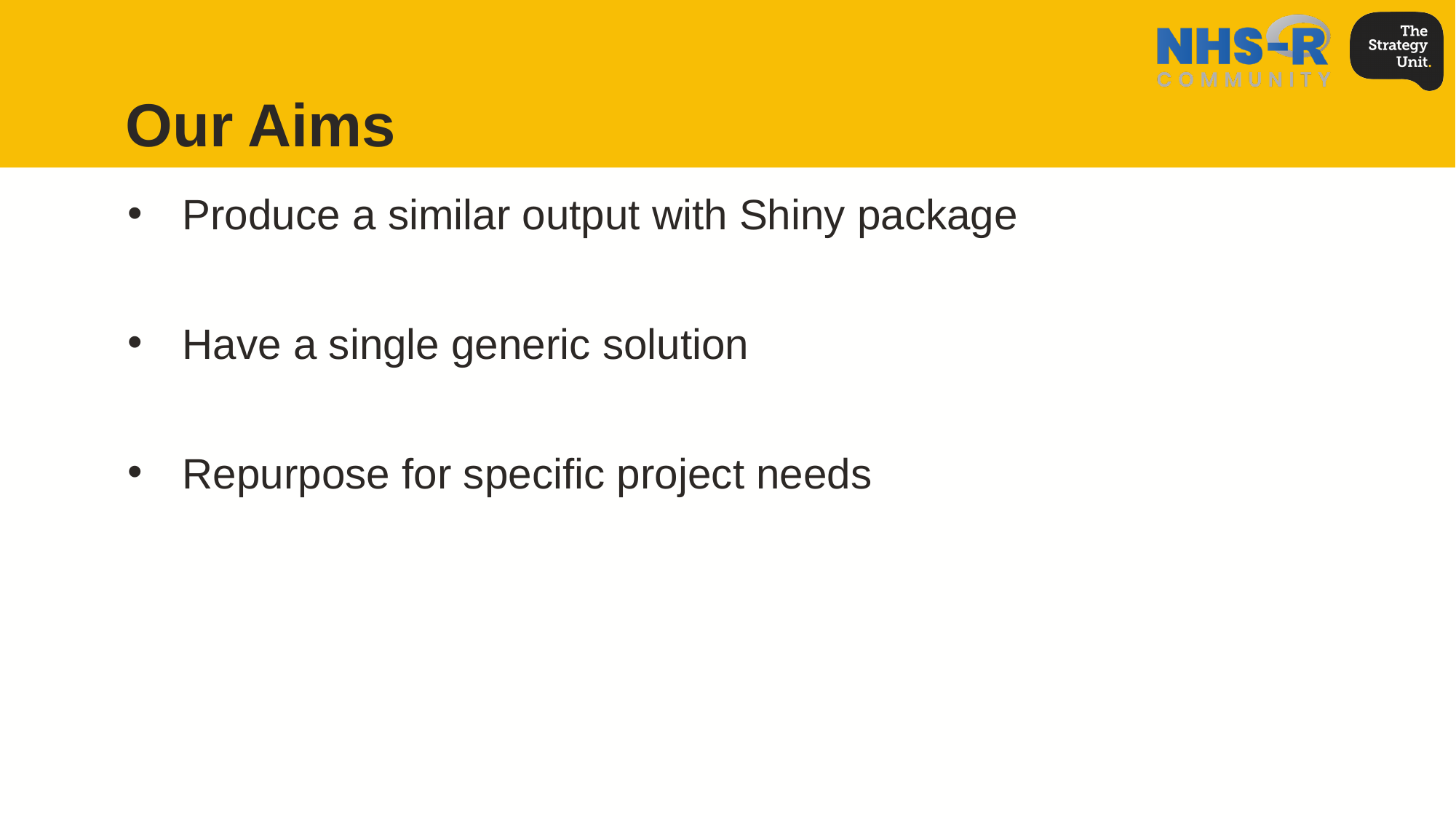

# Our Aims
Produce a similar output with Shiny package

Have a single generic solution

Repurpose for specific project needs